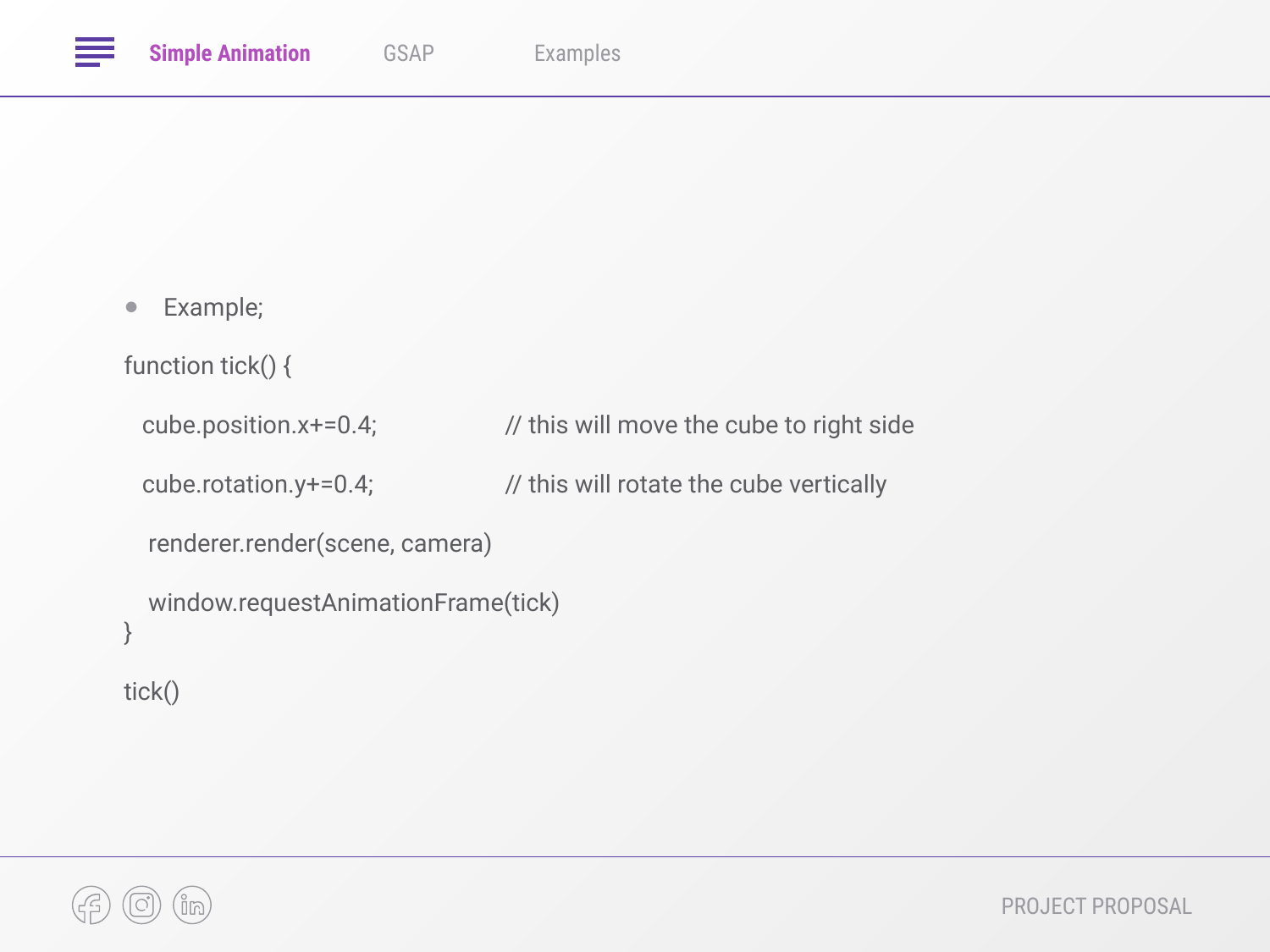

Simple Animation
GSAP
Examples
Example;

function tick() {

   cube.position.x+=0.4;		// this will move the cube to right side

   cube.rotation.y+=0.4;		// this will rotate the cube vertically

    renderer.render(scene, camera)

    window.requestAnimationFrame(tick)
}

tick()

PROJECT PROPOSAL